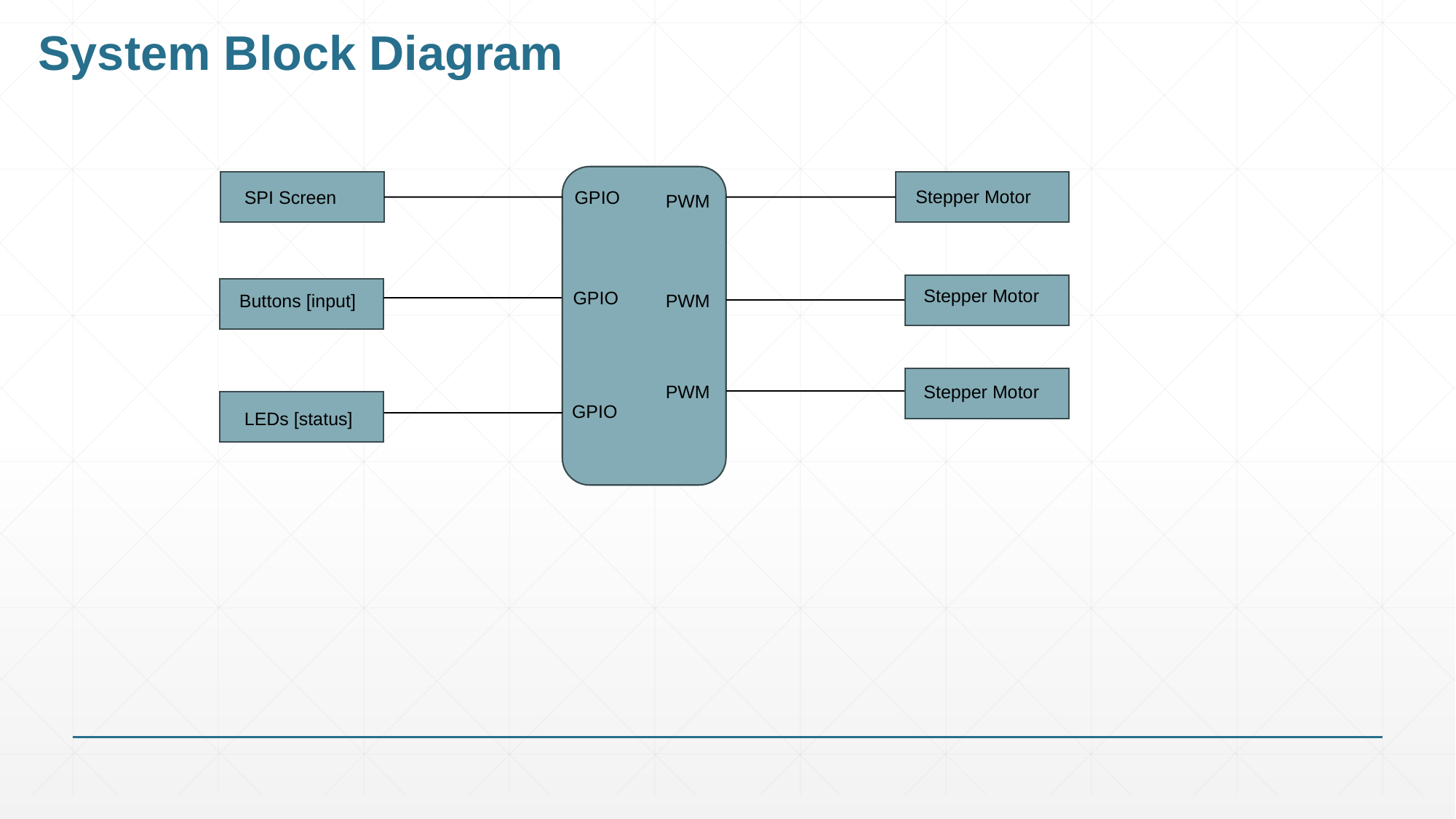

# System Block Diagram

Stepper Motor
SPI Screen
GPIO
PWM

Stepper Motor
GPIO
Buttons [input]
PWM

Stepper Motor
PWM

GPIO
LEDs [status]